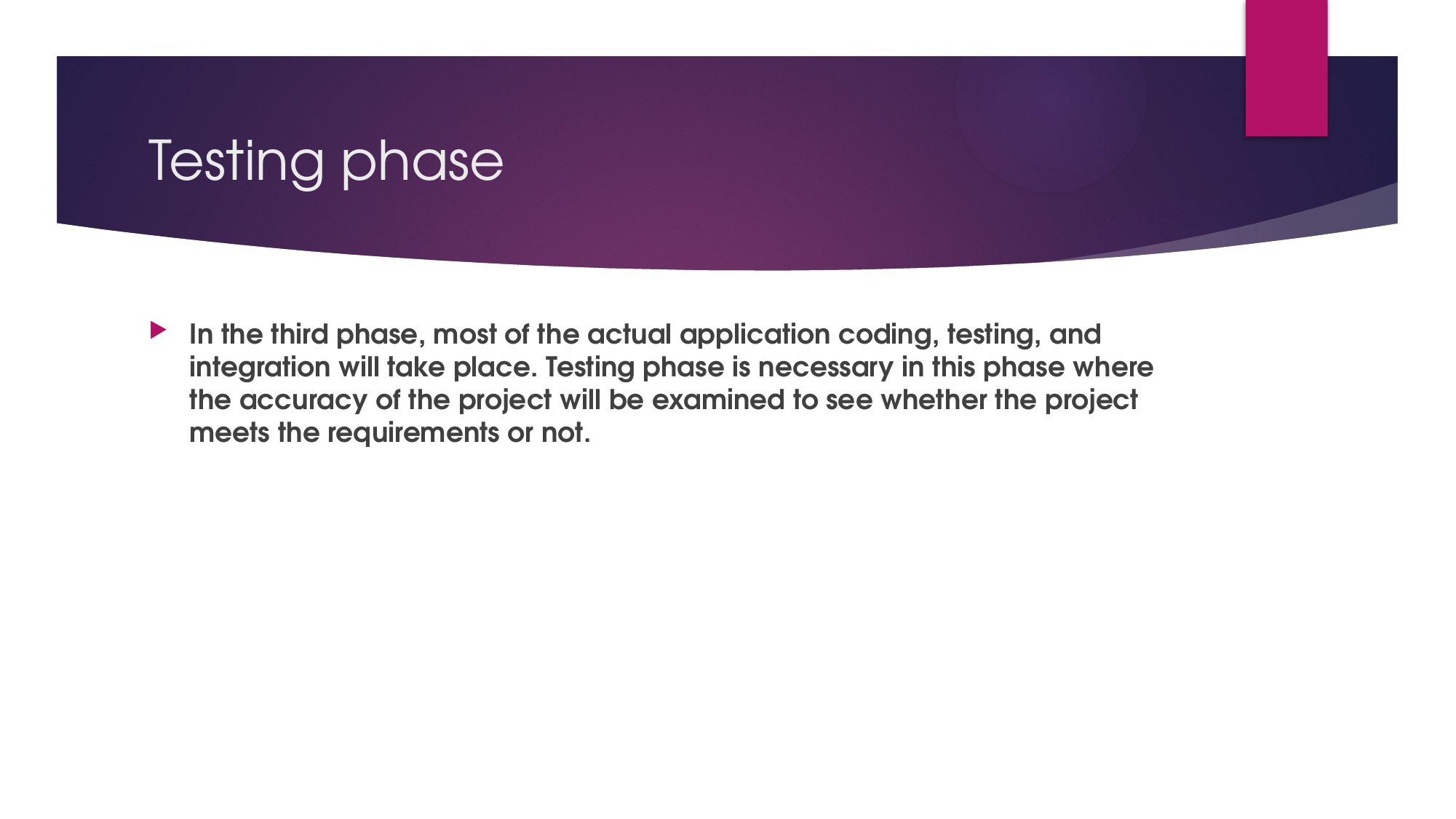

# Testing phase
In the third phase, most of the actual application coding, testing, and integration will take place. Testing phase is necessary in this phase where the accuracy of the project will be examined to see whether the project meets the requirements or not.